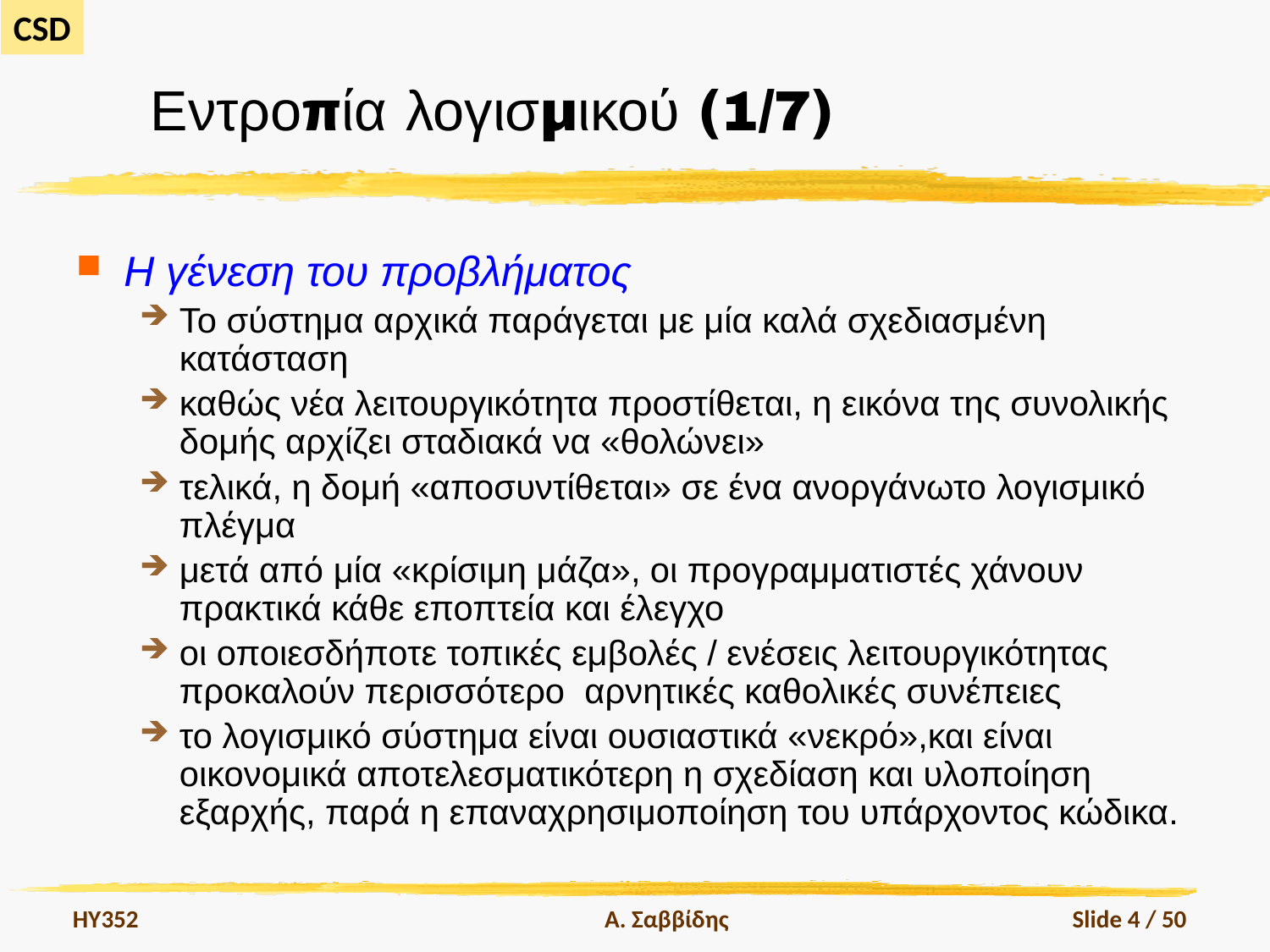

# Εντροπία λογισμικού (1/7)
Η γένεση του προβλήματος
Το σύστημα αρχικά παράγεται με μία καλά σχεδιασμένη κατάσταση
καθώς νέα λειτουργικότητα προστίθεται, η εικόνα της συνολικής δομής αρχίζει σταδιακά να «θολώνει»
τελικά, η δομή «αποσυντίθεται» σε ένα ανοργάνωτο λογισμικό πλέγμα
μετά από μία «κρίσιμη μάζα», οι προγραμματιστές χάνουν πρακτικά κάθε εποπτεία και έλεγχο
οι οποιεσδήποτε τοπικές εμβολές / ενέσεις λειτουργικότητας προκαλούν περισσότερο  αρνητικές καθολικές συνέπειες
το λογισμικό σύστημα είναι ουσιαστικά «νεκρό»,και είναι οικονομικά αποτελεσματικότερη η σχεδίαση και υλοποίηση εξαρχής, παρά η επαναχρησιμοποίηση του υπάρχοντος κώδικα.
HY352
Α. Σαββίδης
Slide 4 / 50